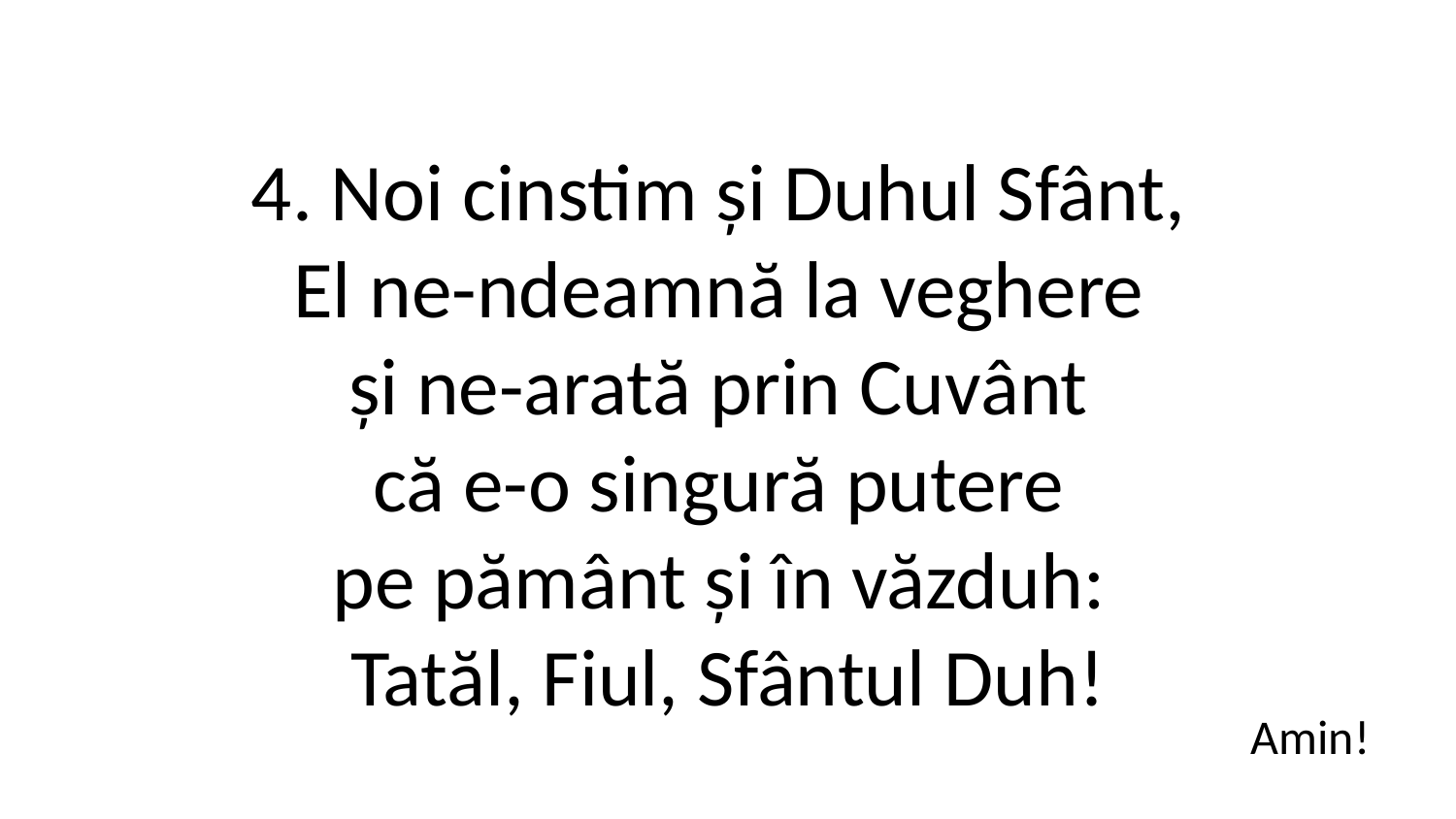

4. Noi cinstim și Duhul Sfânt,
El ne-ndeamnă la veghere
și ne-arată prin Cuvânt
că e-o singură putere
pe pământ și în văzduh:
Tatăl, Fiul, Sfântul Duh!

Amin!